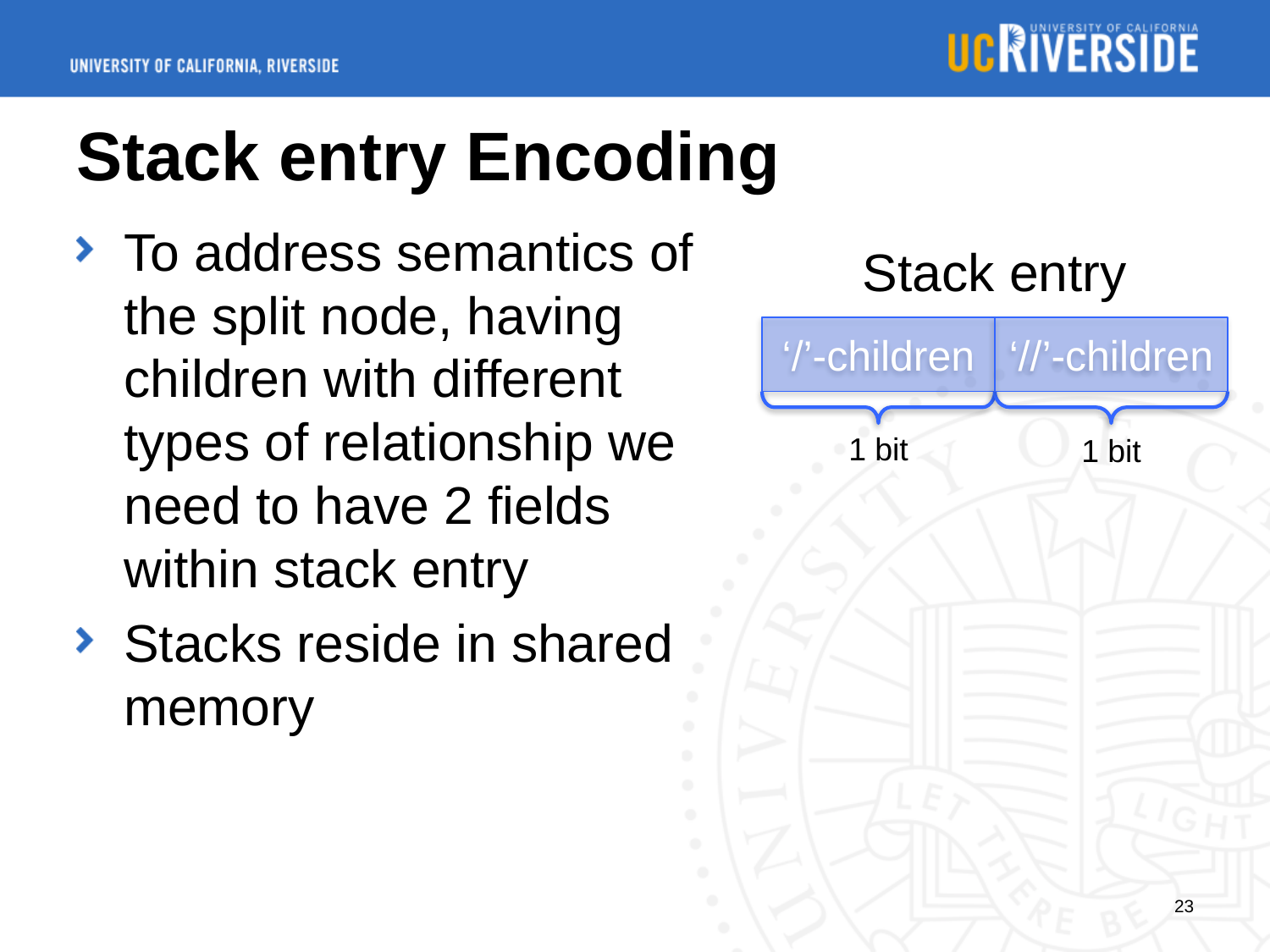

# Stack entry Encoding
To address semantics of the split node, having children with different types of relationship we need to have 2 fields within stack entry
Stacks reside in shared memory

Stack entry

‘/’-children
‘//’-children
1 bit
1 bit
23